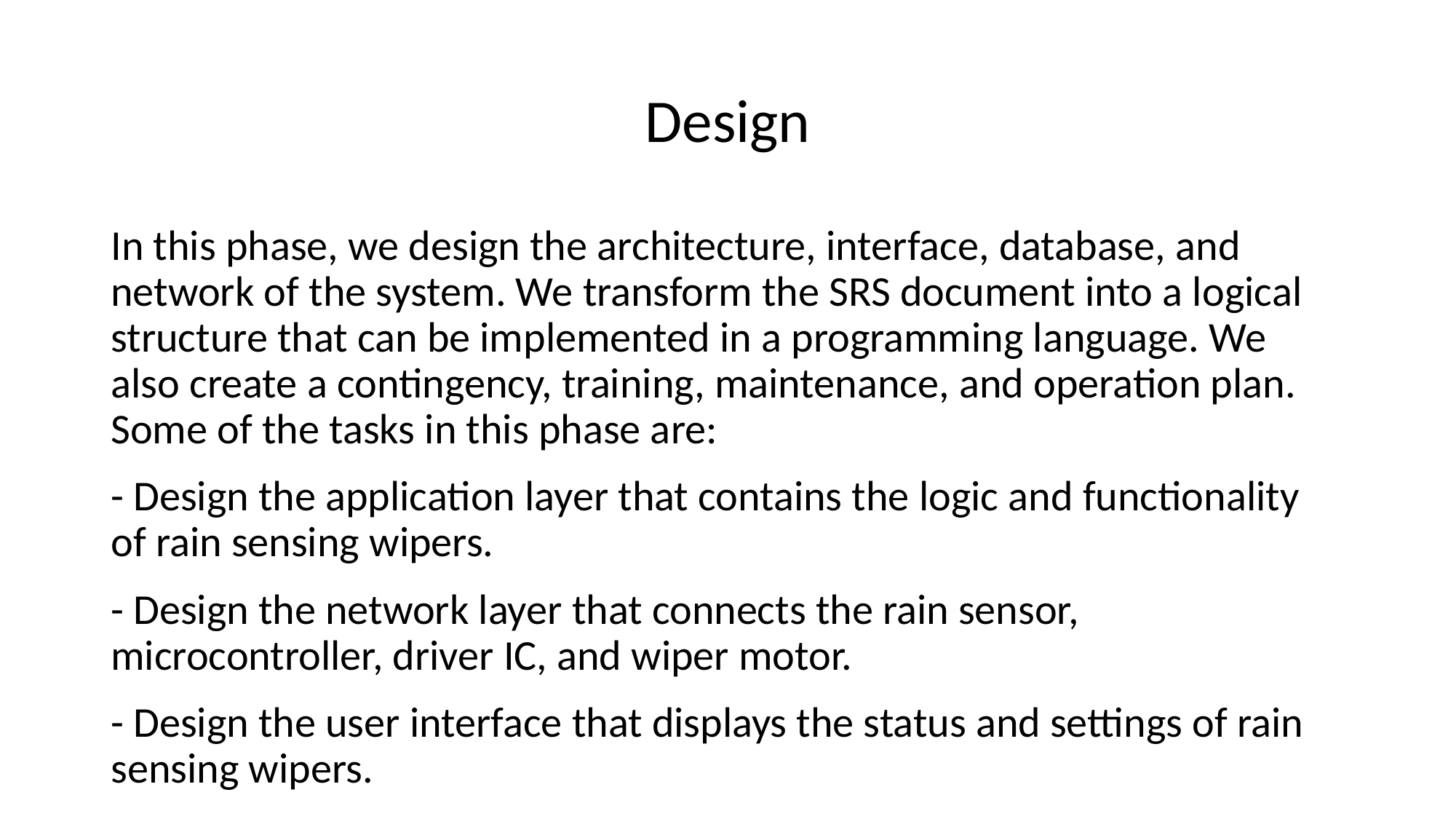

# Design
In this phase, we design the architecture, interface, database, and network of the system. We transform the SRS document into a logical structure that can be implemented in a programming language. We also create a contingency, training, maintenance, and operation plan. Some of the tasks in this phase are:
- Design the application layer that contains the logic and functionality of rain sensing wipers.
- Design the network layer that connects the rain sensor, microcontroller, driver IC, and wiper motor.
- Design the user interface that displays the status and settings of rain sensing wipers.
- Design the database that stores the configuration and calibration data of rain sensing wipers.
- Design the system interface that integrates rain sensing wipers with other components of the car.
- Prepare a design document that specifies the software, hardware, functional, and network requirements of the system.